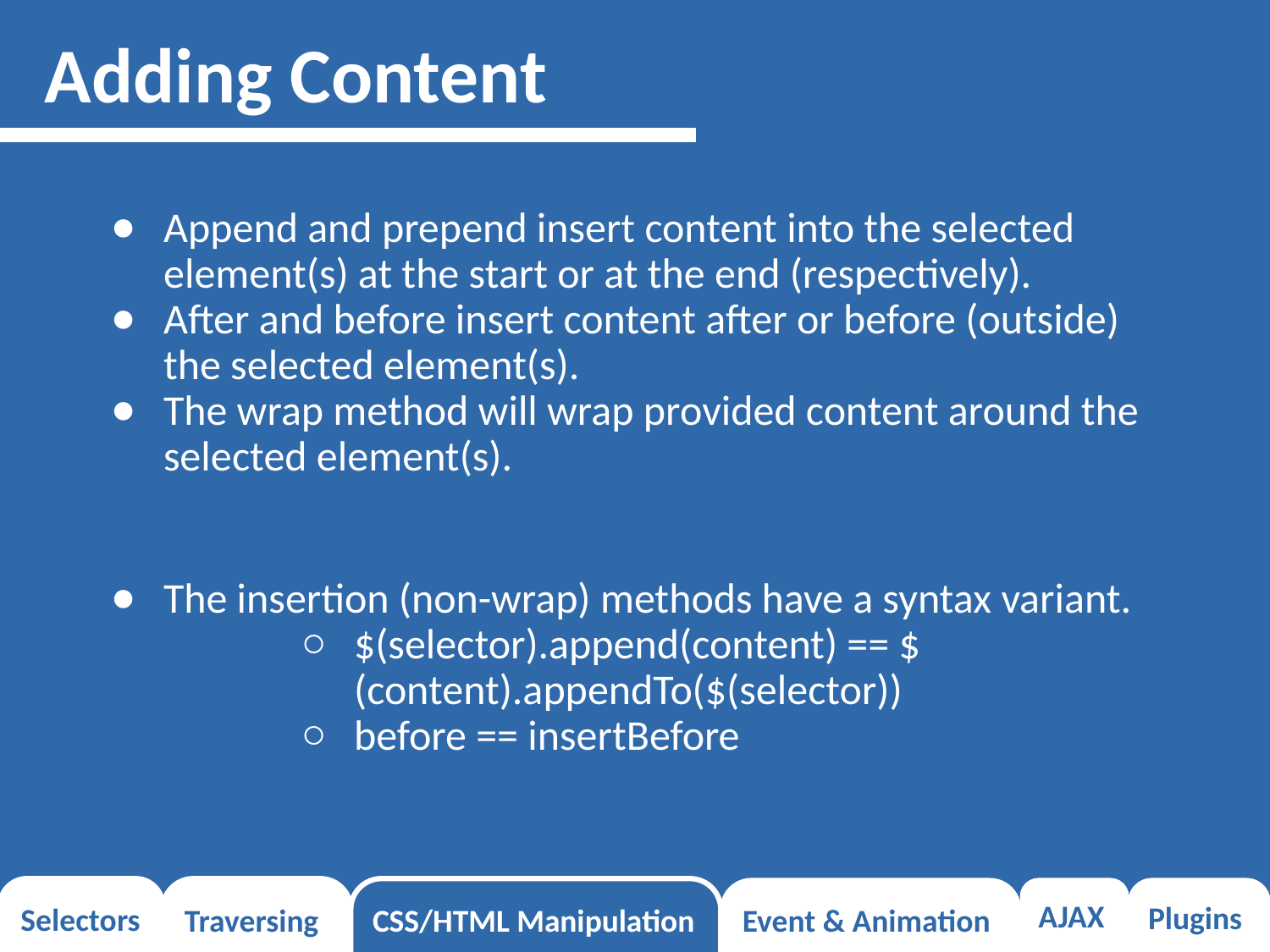

# Adding Content

Append and prepend insert content into the selected element(s) at the start or at the end (respectively).
After and before insert content after or before (outside) the selected element(s).
The wrap method will wrap provided content around the selected element(s).

The insertion (non-wrap) methods have a syntax variant.
$(selector).append(content) == $(content).appendTo($(selector))
before == insertBefore
Selectors
Traversing
CSS/HTML Manipulation
Event & Animation
AJAX
Plugins